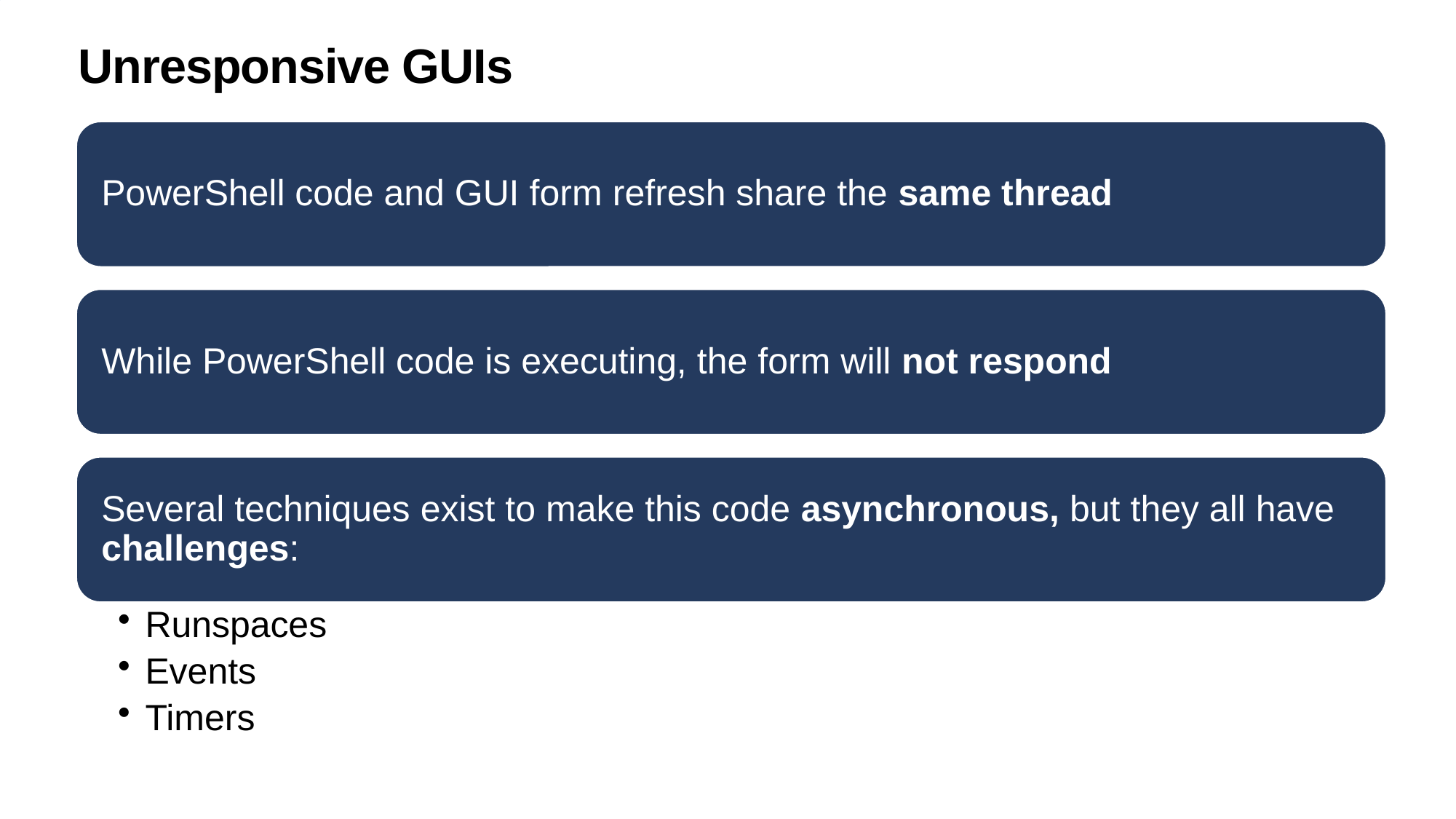

# Unresponsive GUIs
PowerShell code and GUI form refresh share the same thread
While PowerShell code is executing, the form will not respond
Several techniques exist to make this code asynchronous, but they all have challenges:
Runspaces
Events
Timers